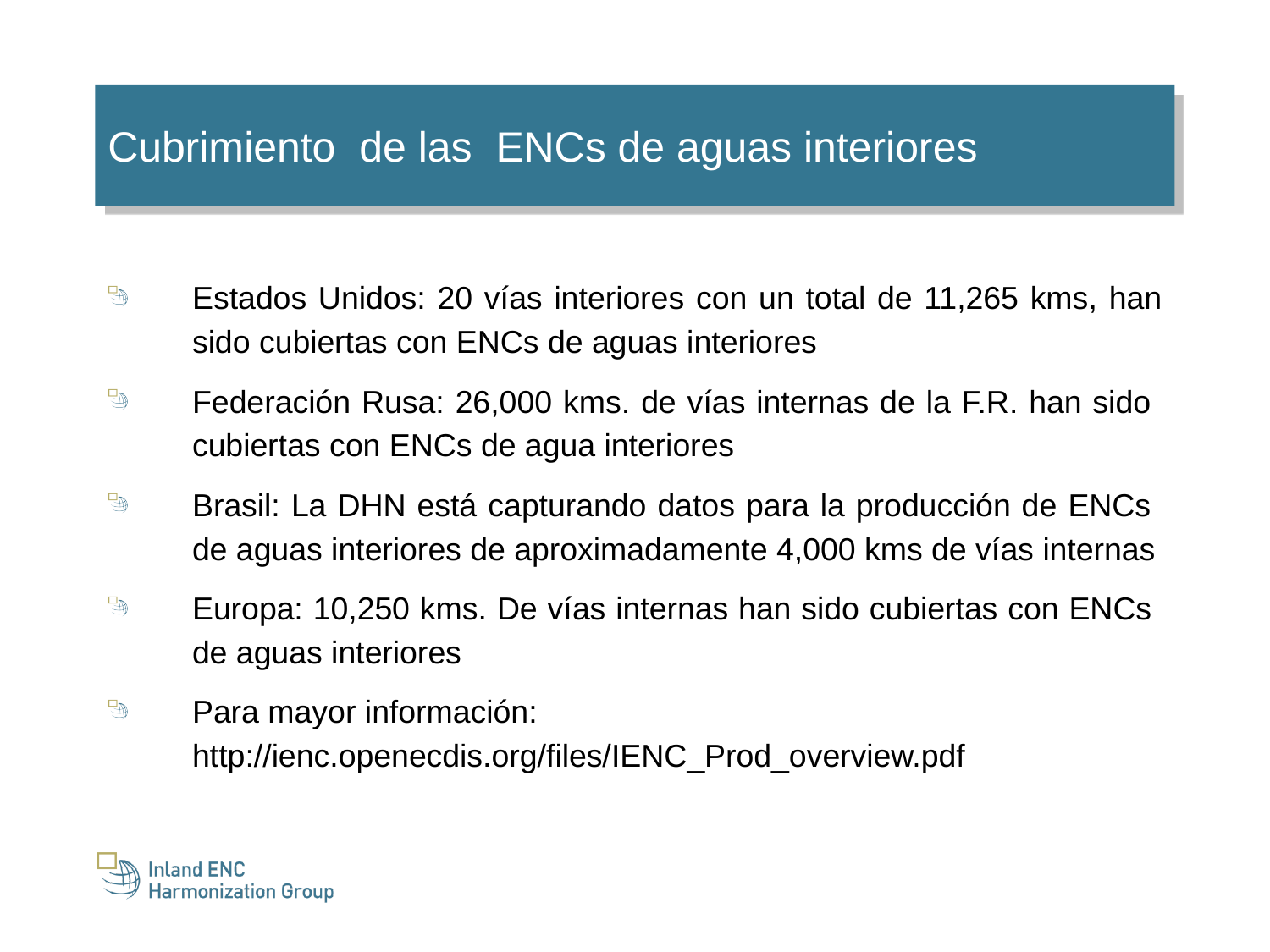

Cubrimiento  de las  ENCs de aguas interiores
Estados Unidos: 20 vías interiores con un total de 11,265 kms, han sido cubiertas con ENCs de aguas interiores
Federación Rusa: 26,000 kms. de vías internas de la F.R. han sido  cubiertas con ENCs de agua interiores
Brasil: La DHN está capturando datos para la producción de ENCs  de aguas interiores de aproximadamente 4,000 kms de vías internas
Europa: 10,250 kms. De vías internas han sido cubiertas con ENCs  de aguas interiores
Para mayor información: http://ienc.openecdis.org/files/IENC_Prod_overview.pdf